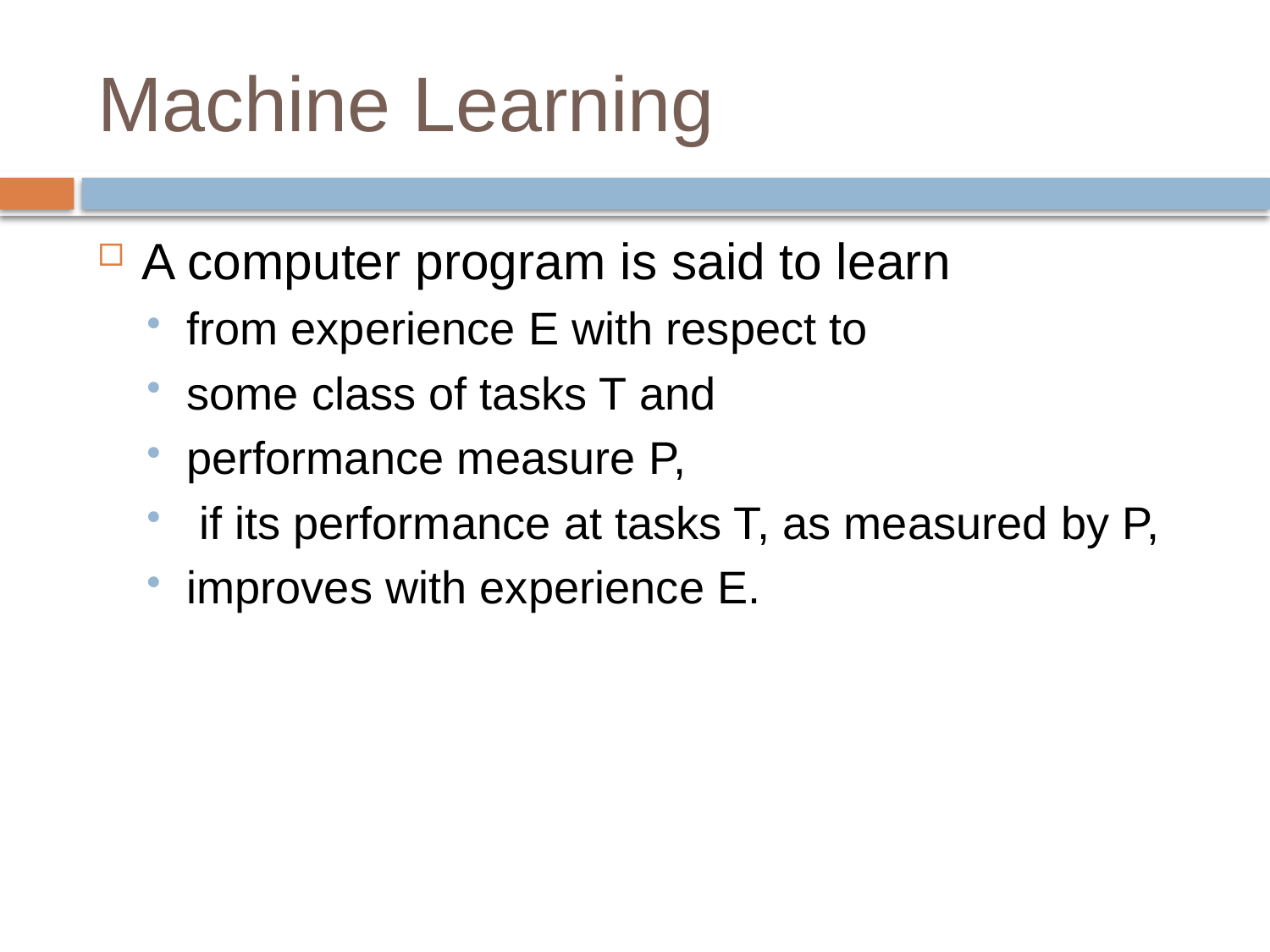

# Machine Learning
A computer program is said to learn
from experience E with respect to
some class of tasks T and
performance measure P,
 if its performance at tasks T, as measured by P,
improves with experience E.